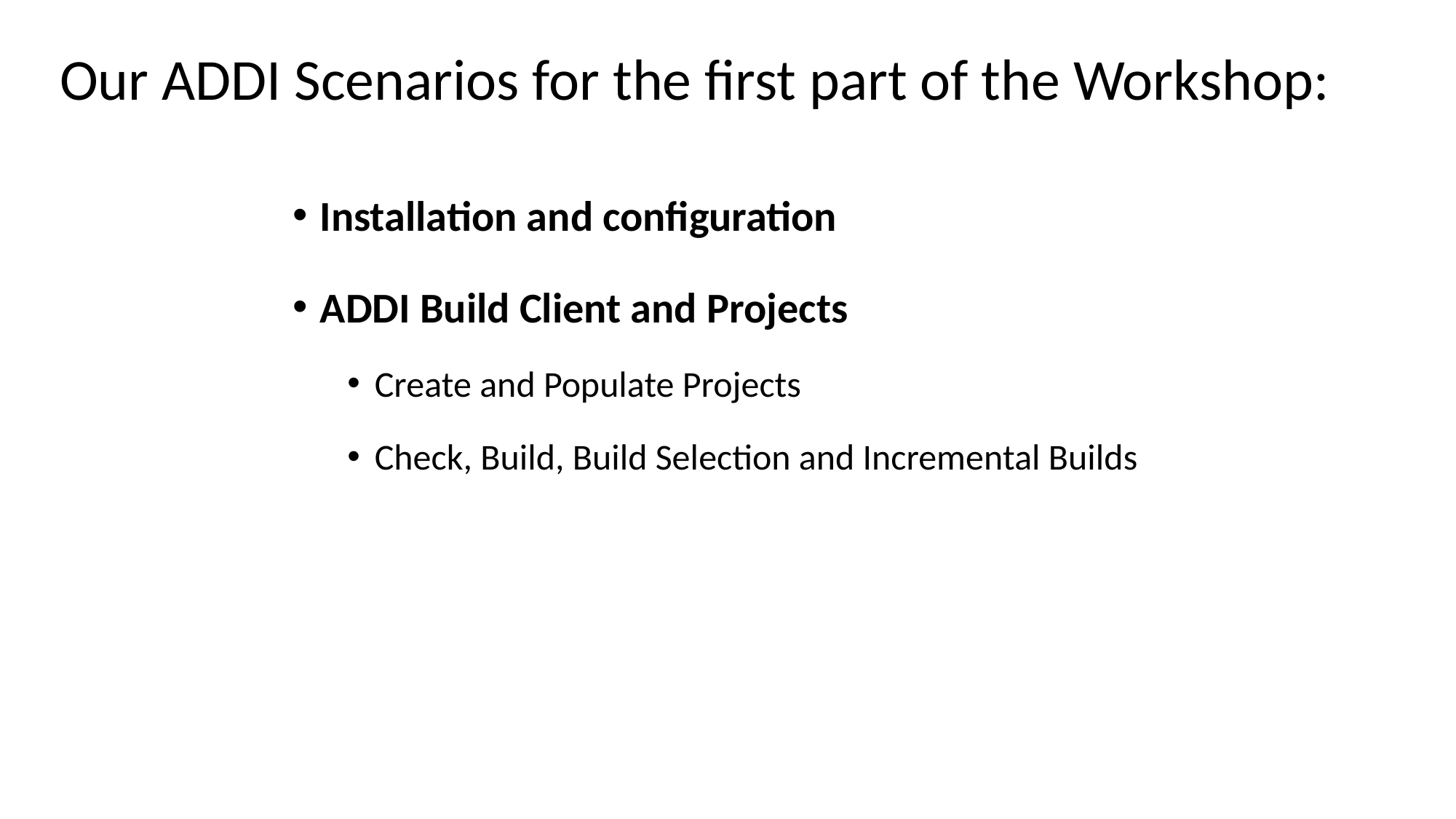

# Our ADDI Scenarios for the first part of the Workshop:
Installation and configuration
ADDI Build Client and Projects
Create and Populate Projects
Check, Build, Build Selection and Incremental Builds